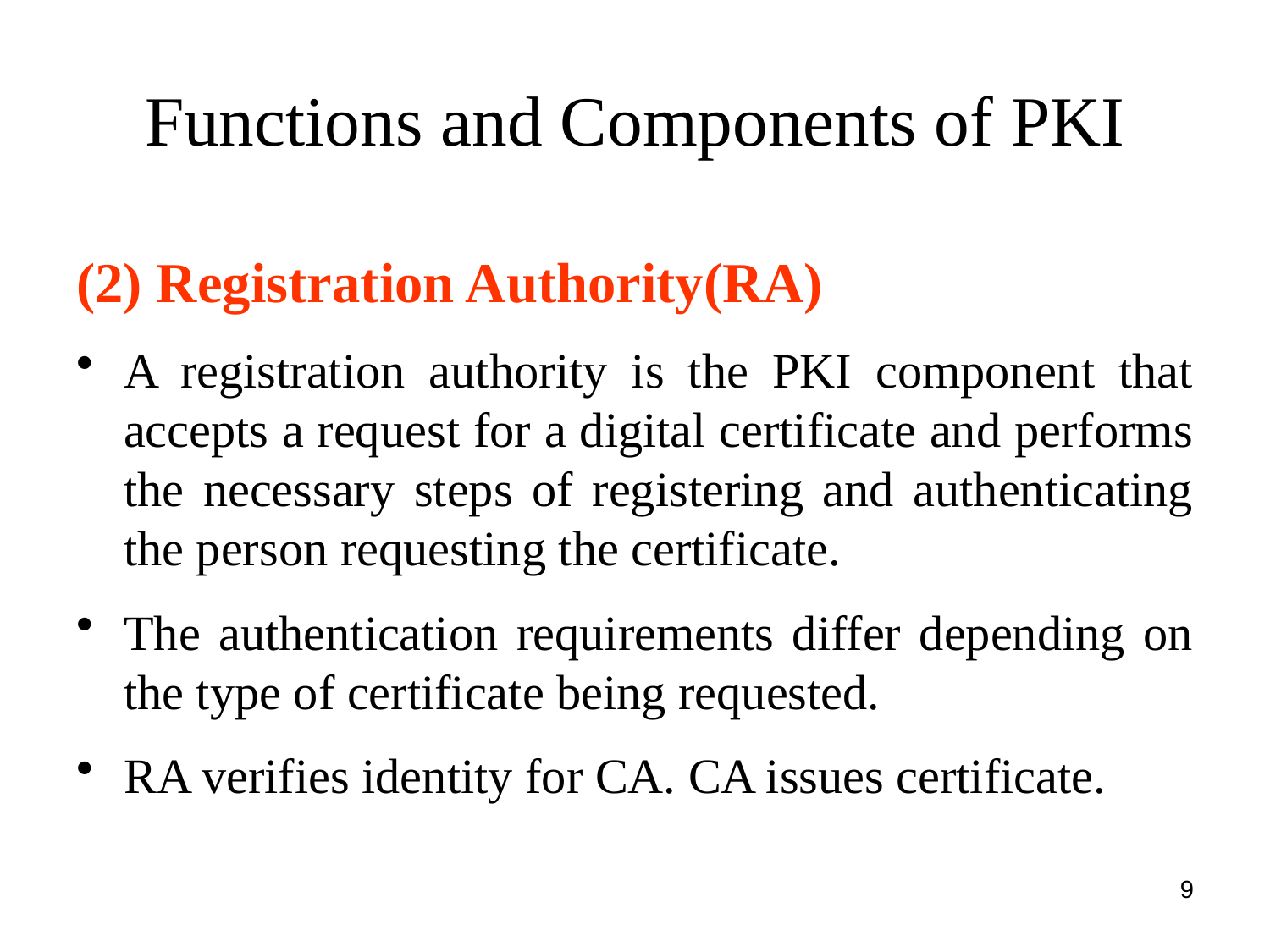

# Functions and Components of PKI
(2) Registration Authority(RA)
A registration authority is the PKI component that accepts a request for a digital certificate and performs the necessary steps of registering and authenticating the person requesting the certificate.
The authentication requirements differ depending on the type of certificate being requested.
RA verifies identity for CA. CA issues certificate.
9